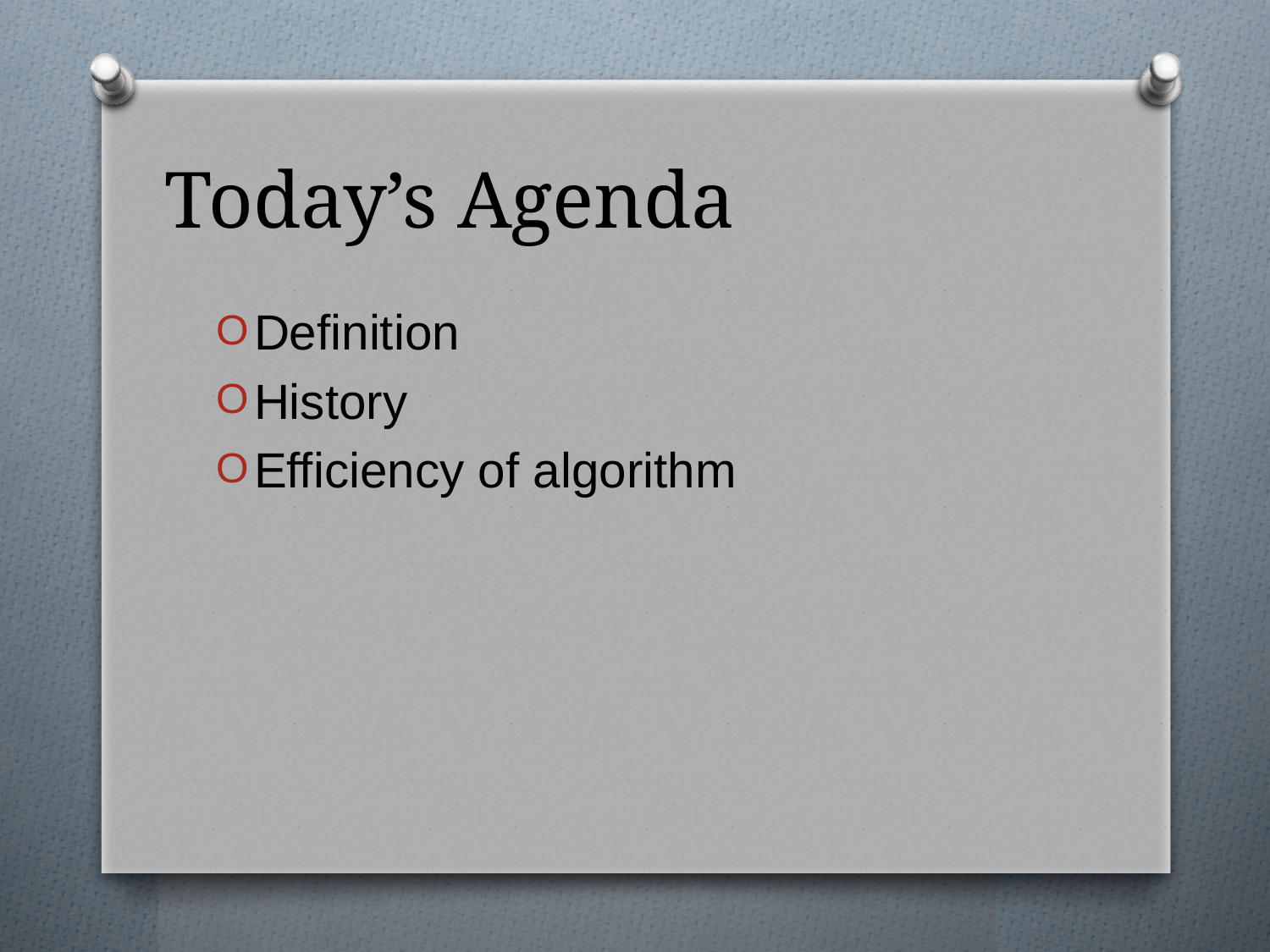

# Today’s Agenda
Definition
History
Efficiency of algorithm